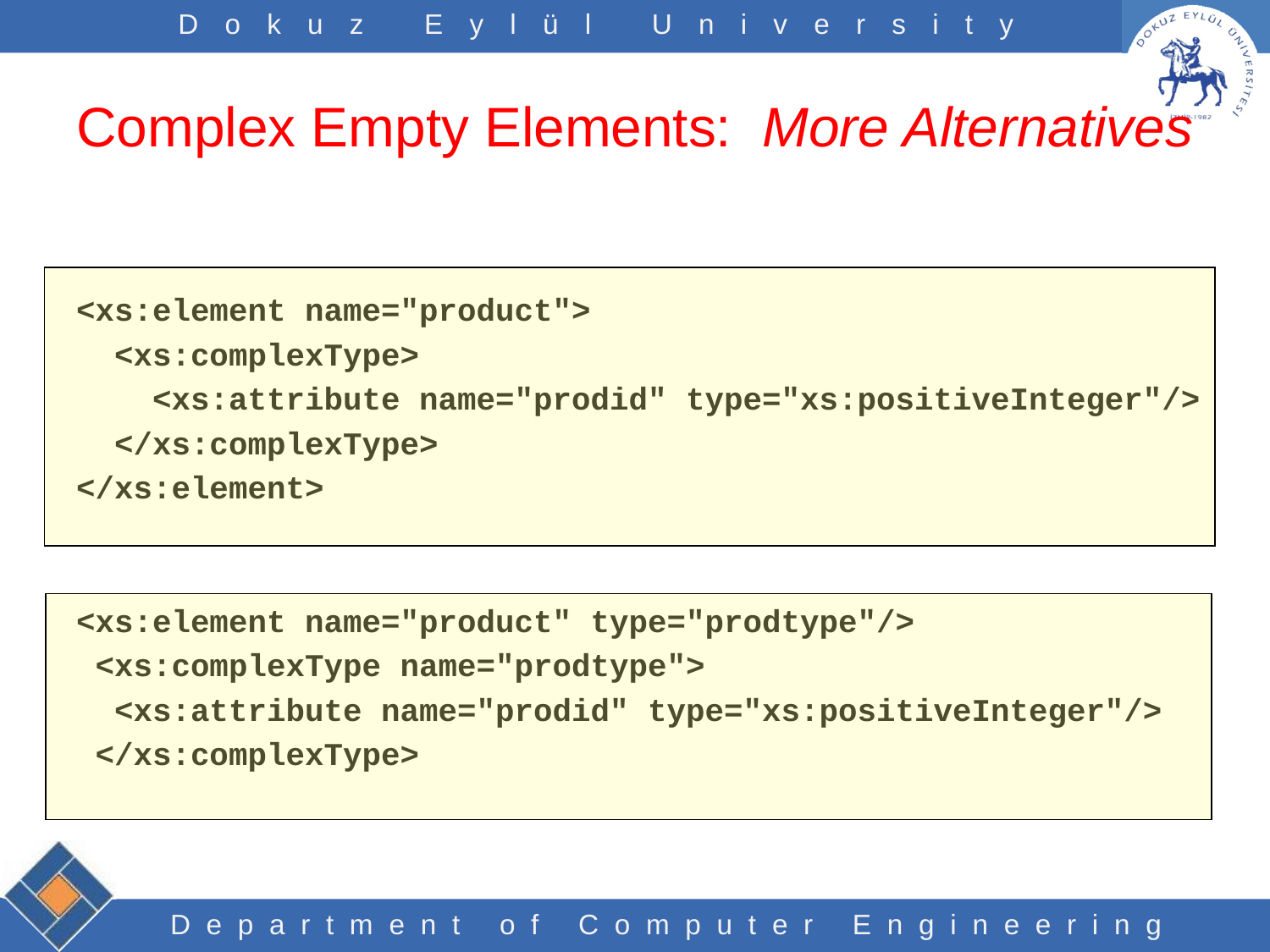

# Complex Empty Elements:  More Alternatives

<xs:element name="product">
  <xs:complexType>
    <xs:attribute name="prodid" type="xs:positiveInteger"/>
  </xs:complexType>
</xs:element>

<xs:element name="product" type="prodtype"/>
 <xs:complexType name="prodtype">
  <xs:attribute name="prodid" type="xs:positiveInteger"/>
 </xs:complexType>